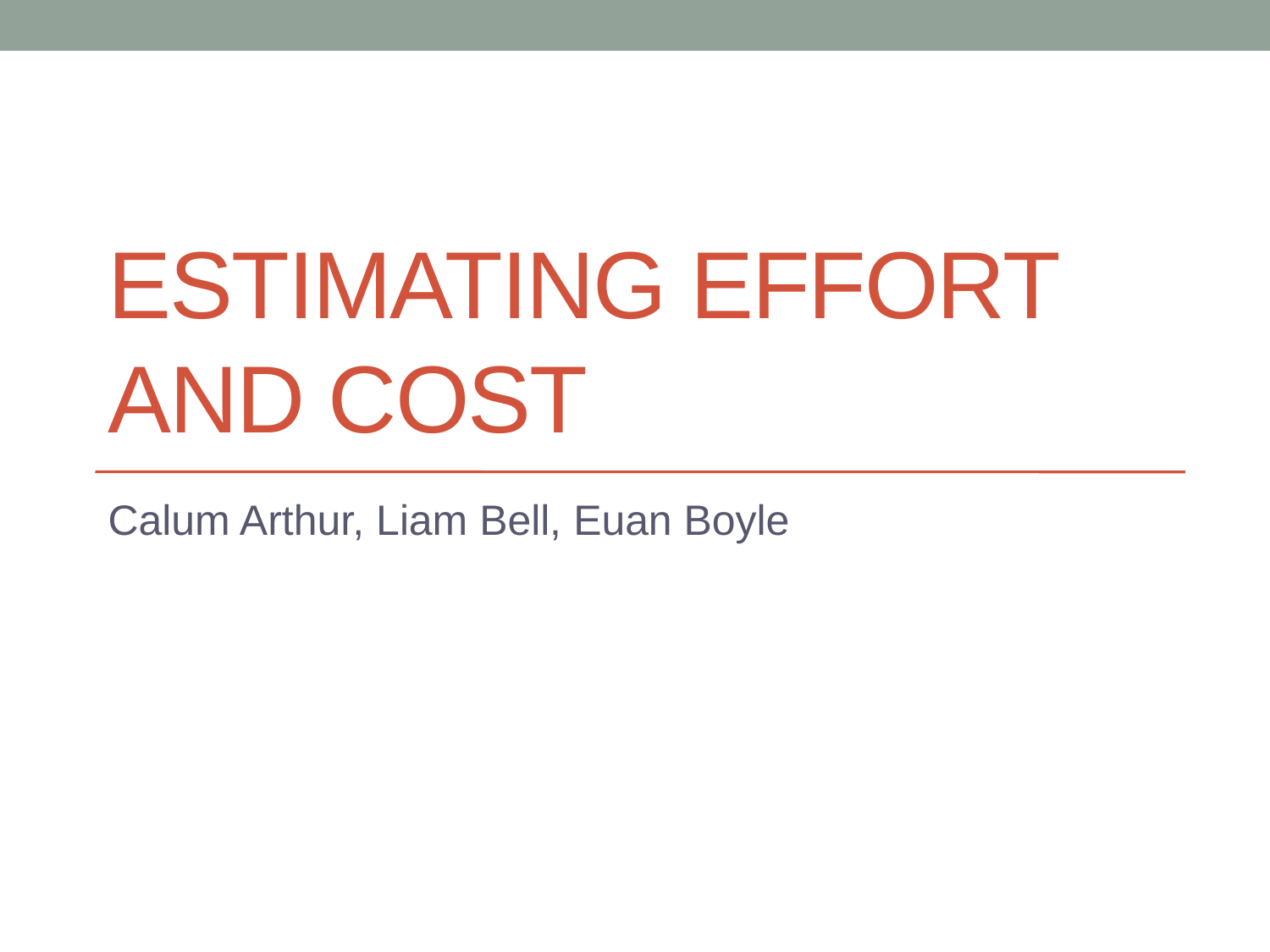

# Estimating effort and cost
Calum Arthur, Liam Bell, Euan Boyle